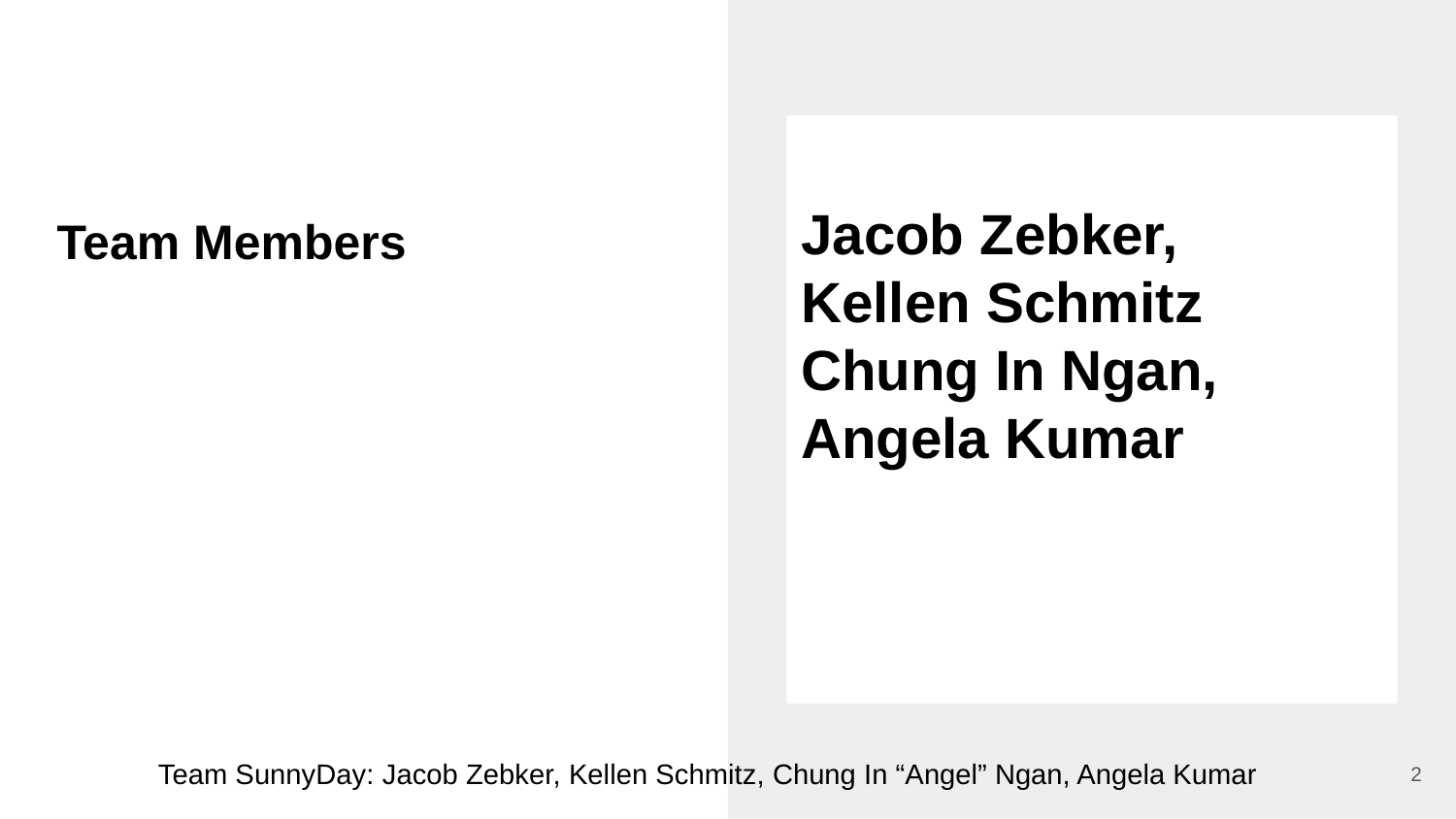

Jacob Zebker,
Kellen Schmitz
Chung In Ngan,
Angela Kumar

# Team Members

Team SunnyDay: Jacob Zebker, Kellen Schmitz, Chung In “Angel” Ngan, Angela Kumar
2